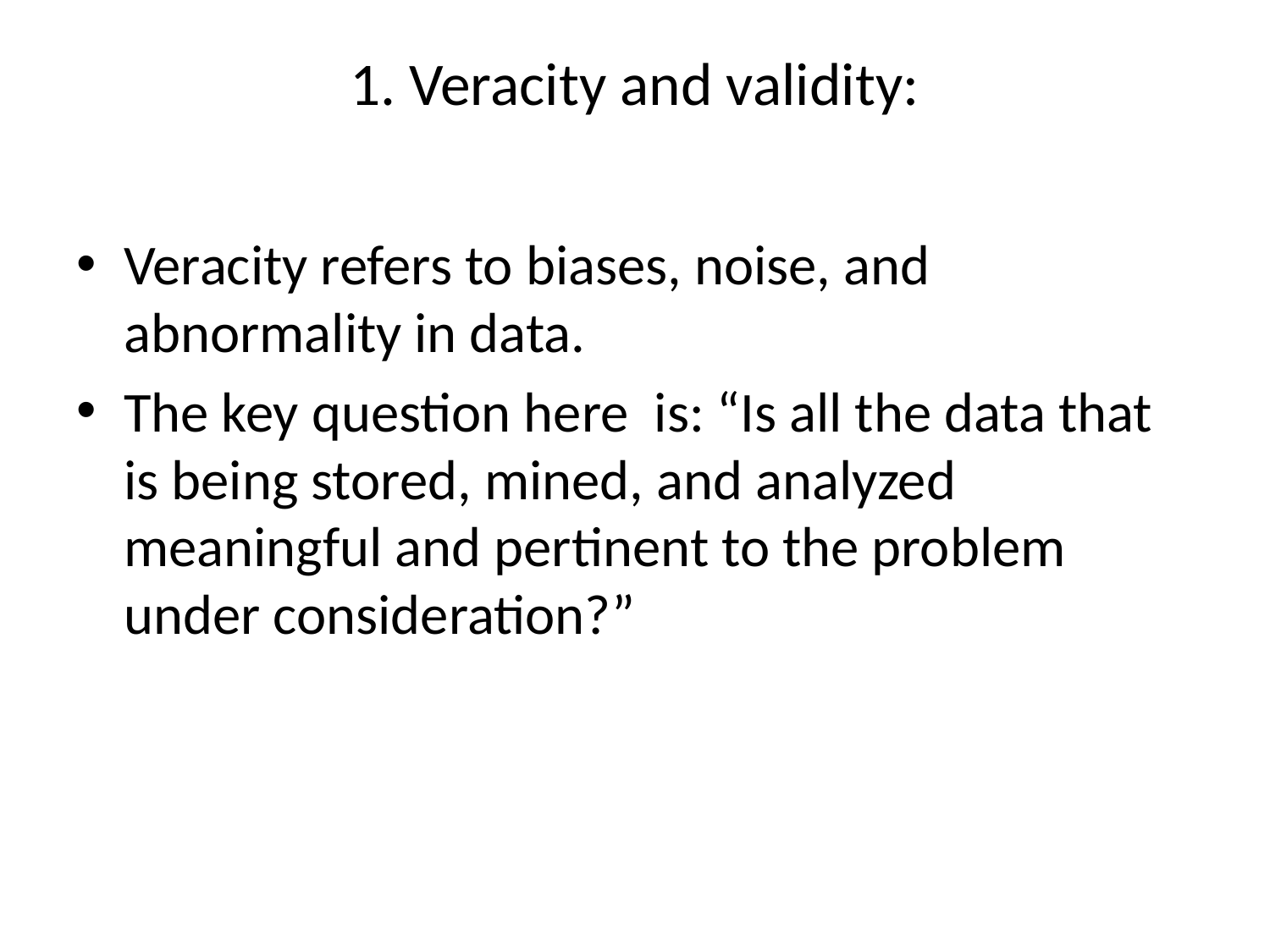

# 1. Veracity and validity:
Veracity refers to biases, noise, and abnormality in data.
The key question here  is: “Is all the data that is being stored, mined, and analyzed meaningful and pertinent to the problem  under consideration?”